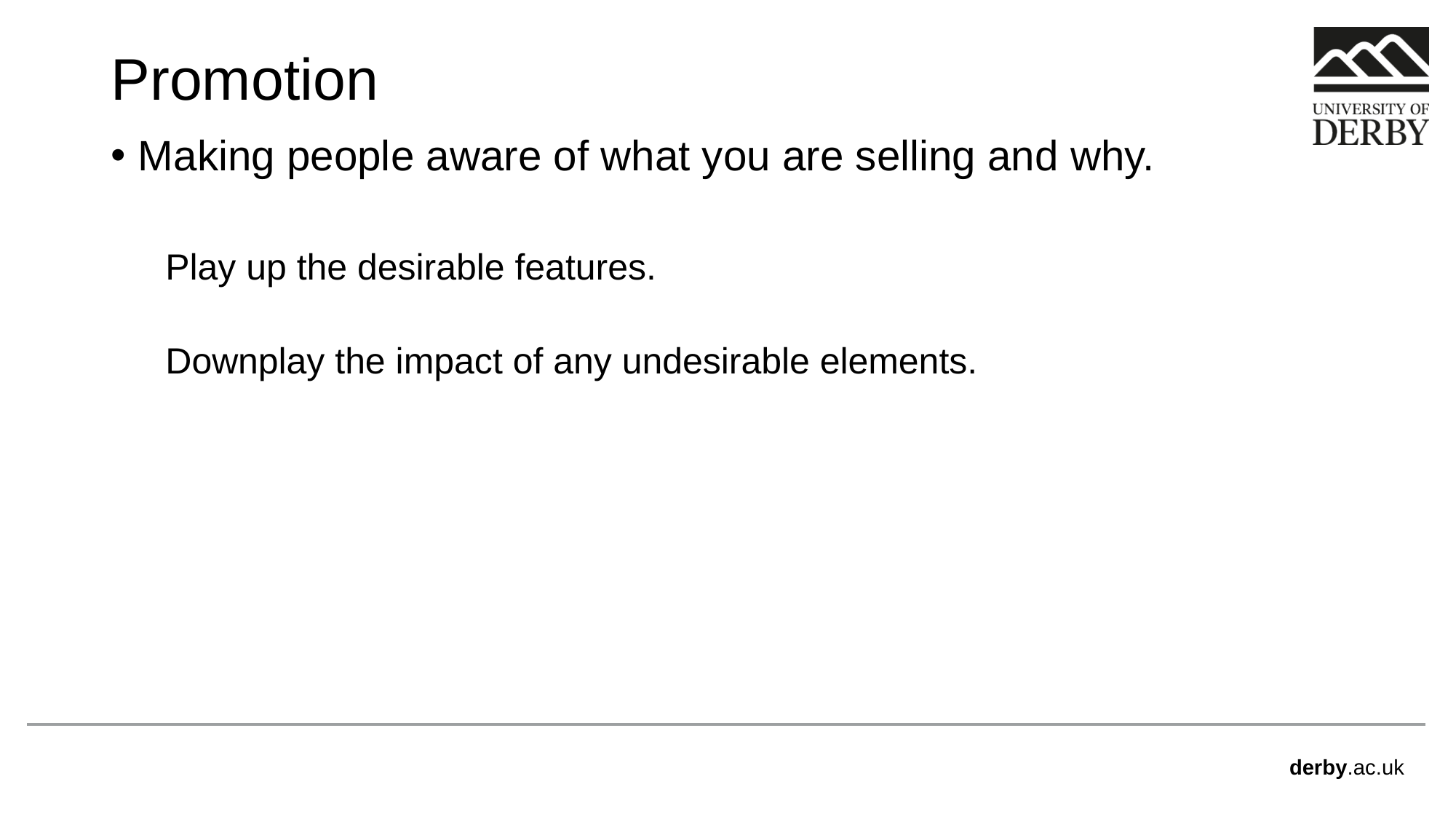

# Promotion
Making people aware of what you are selling and why.

Play up the desirable features.

Downplay the impact of any undesirable elements.